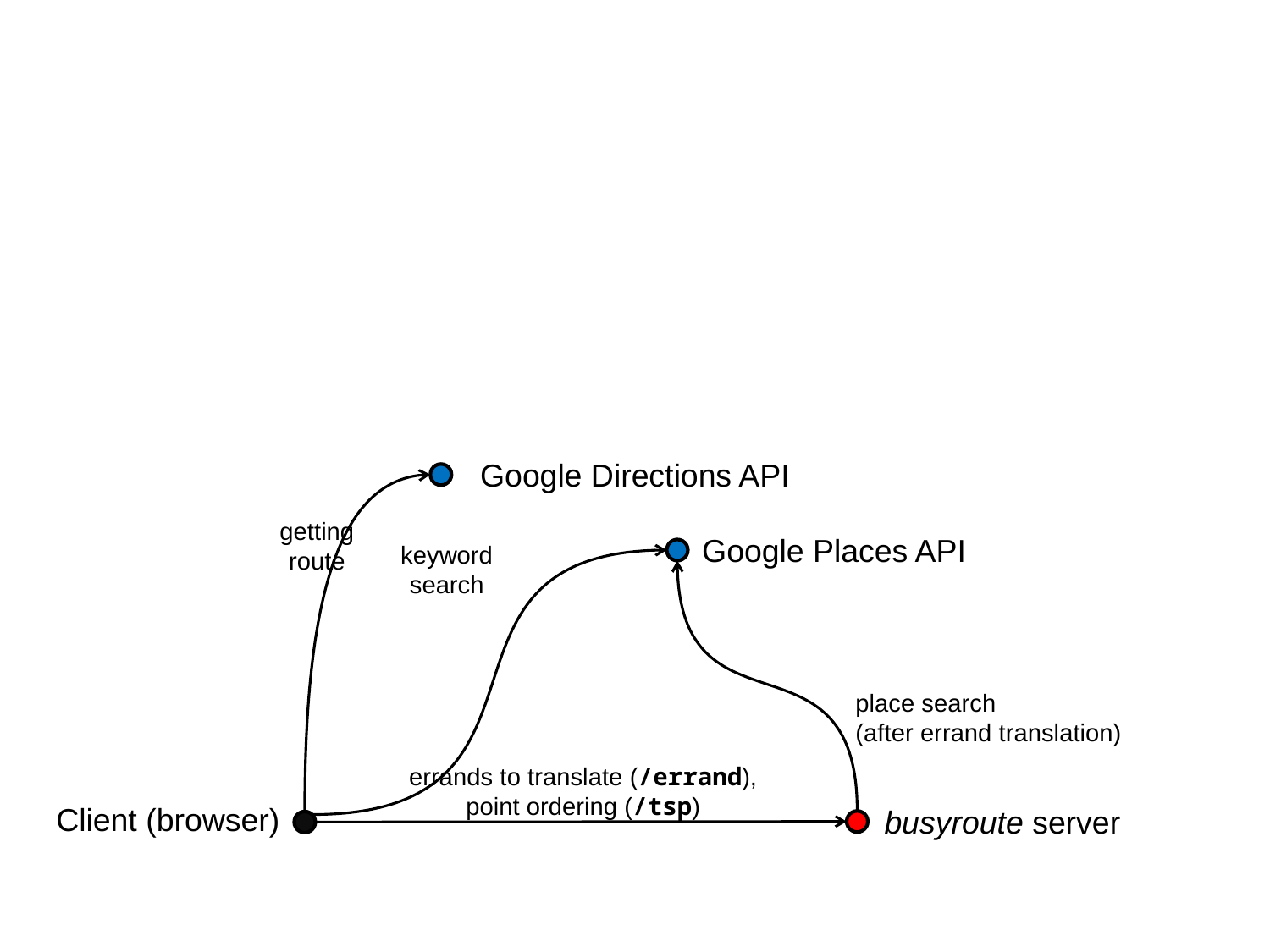

Google Directions API

getting
route
Google Places API
keyword
search

place search
(after errand translation)
errands to translate (/errand),
point ordering (/tsp)
Client (browser)
busyroute server